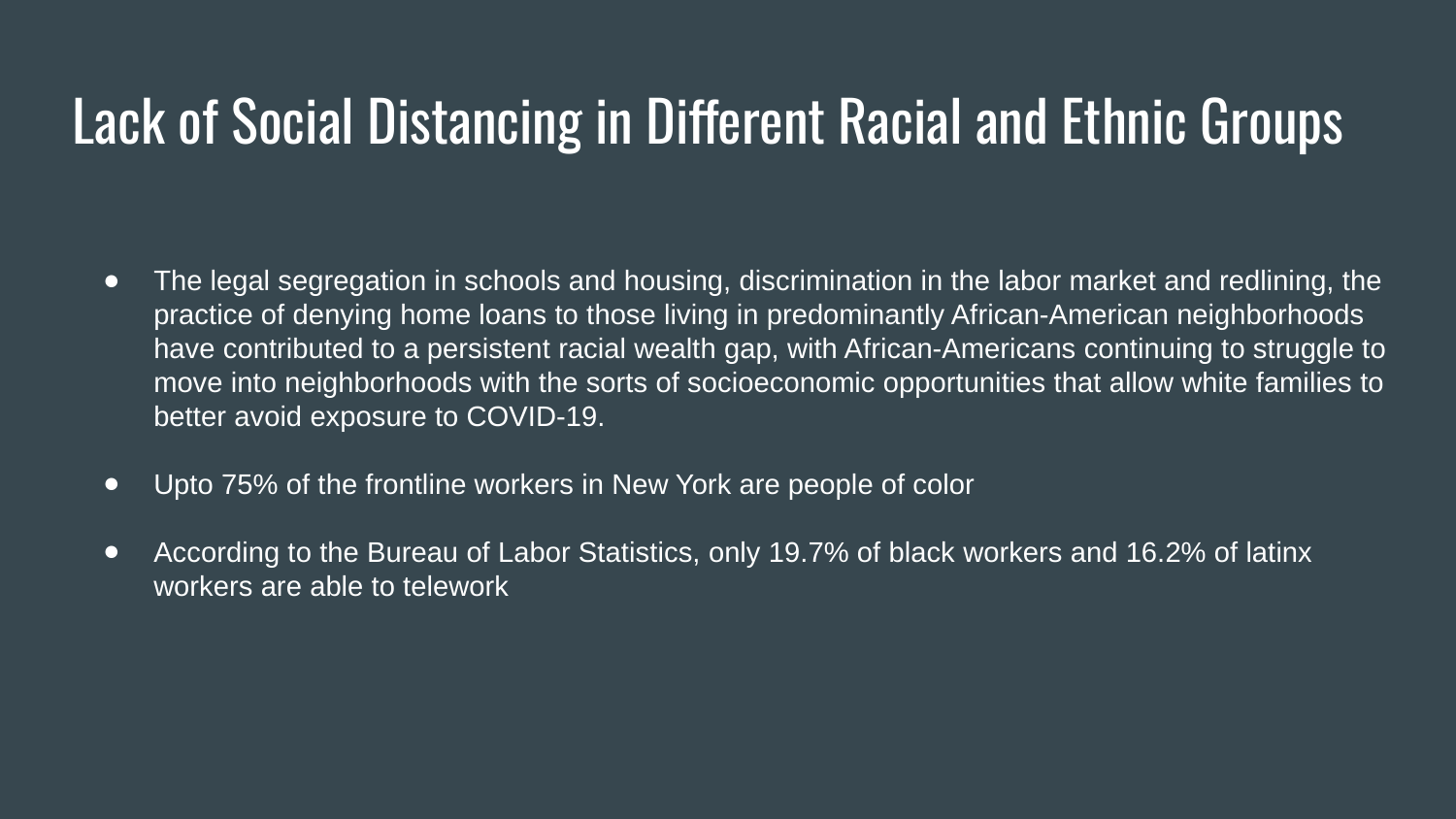

# Lack of Social Distancing in Different Racial and Ethnic Groups
The legal segregation in schools and housing, discrimination in the labor market and redlining, the practice of denying home loans to those living in predominantly African-American neighborhoods have contributed to a persistent racial wealth gap, with African-Americans continuing to struggle to move into neighborhoods with the sorts of socioeconomic opportunities that allow white families to better avoid exposure to COVID-19.

Upto 75% of the frontline workers in New York are people of color

According to the Bureau of Labor Statistics, only 19.7% of black workers and 16.2% of latinx workers are able to telework